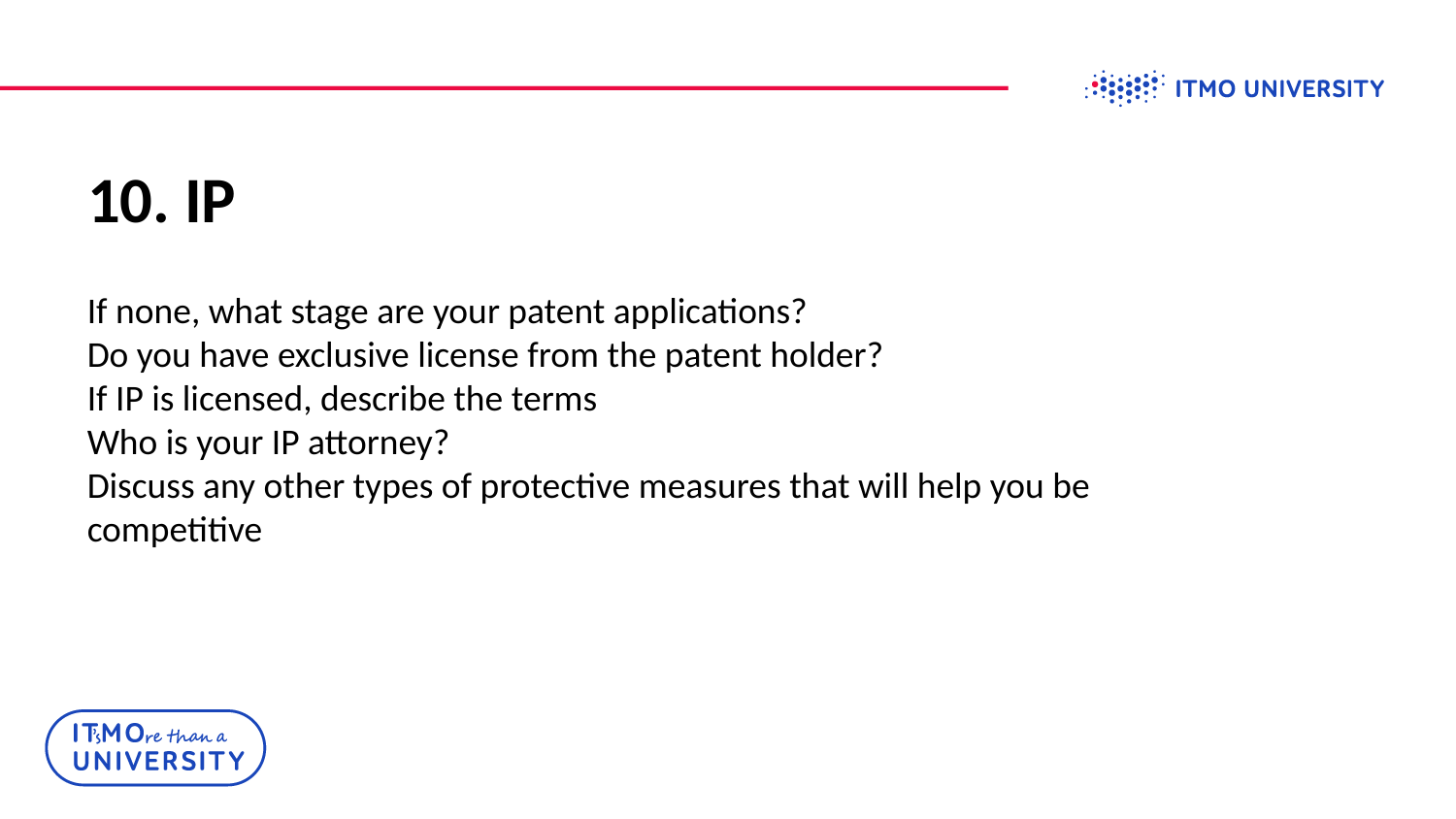

# 10. IP
If none, what stage are your patent applications?
Do you have exclusive license from the patent holder?
If IP is licensed, describe the terms
Who is your IP attorney?
Discuss any other types of protective measures that will help you be competitive